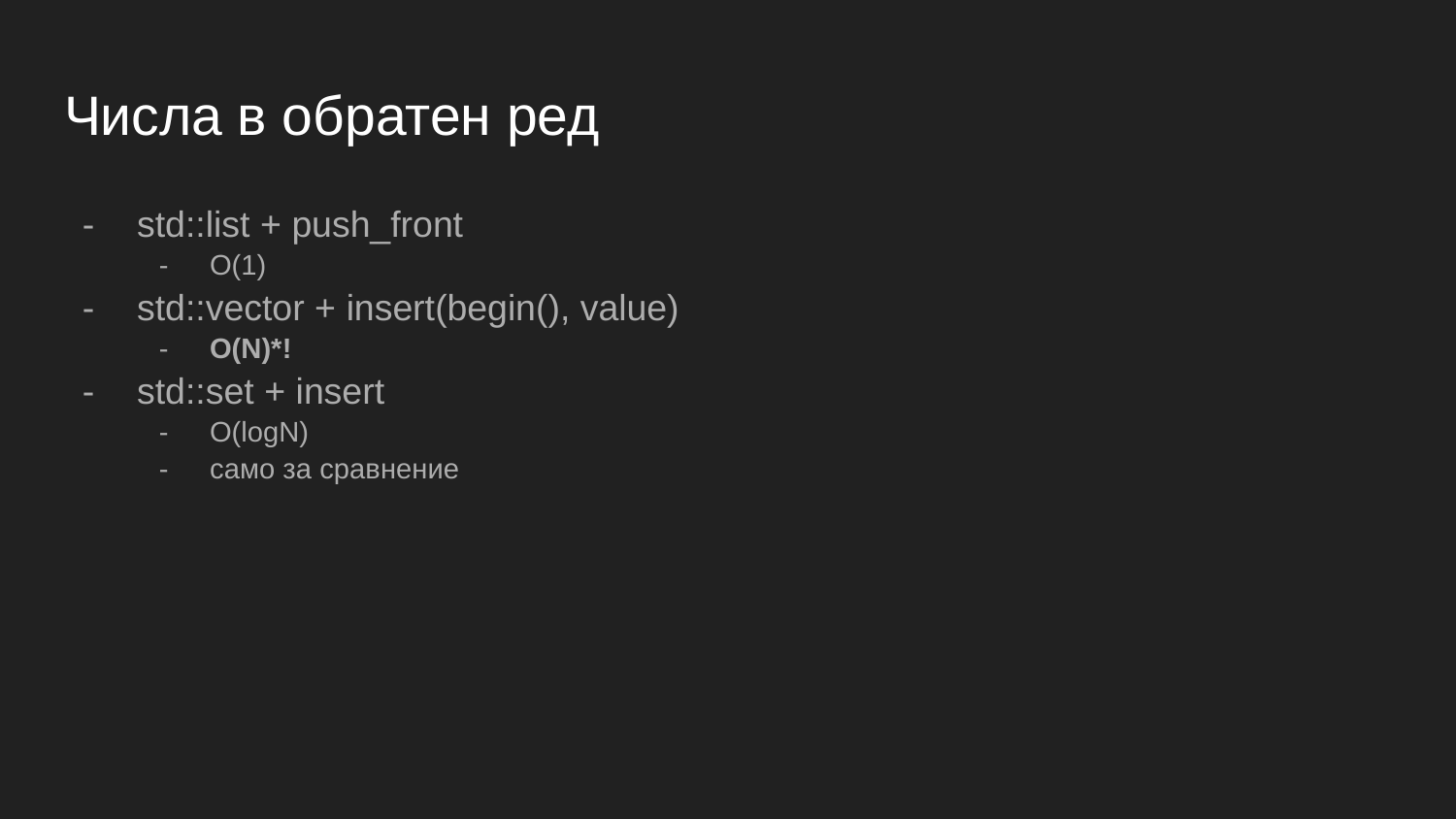

# Числа в обратен ред
std::list + push_front
O(1)
std::vector + insert(begin(), value)
O(N)*!
std::set + insert
O(logN)
само за сравнение